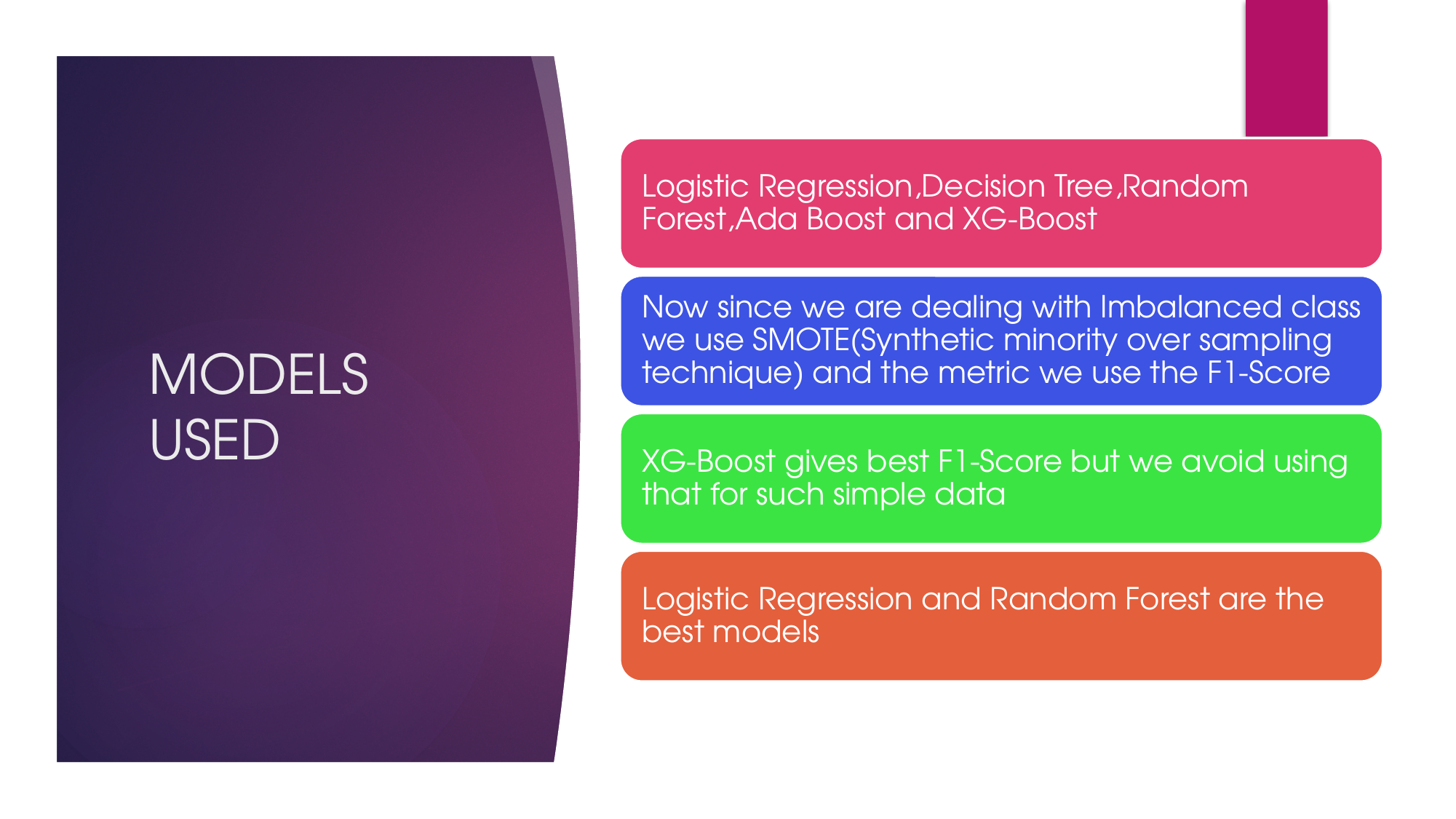

Logistic Regression,Decision Tree,Random Forest,Ada Boost and XG-Boost
Now since we are dealing with Imbalanced class we use SMOTE(Synthetic minority over sampling technique) and the metric we use the F1-Score
XG-Boost gives best F1-Score but we avoid using that for such simple data
Logistic Regression and Random Forest are the best models
# MODELS USED